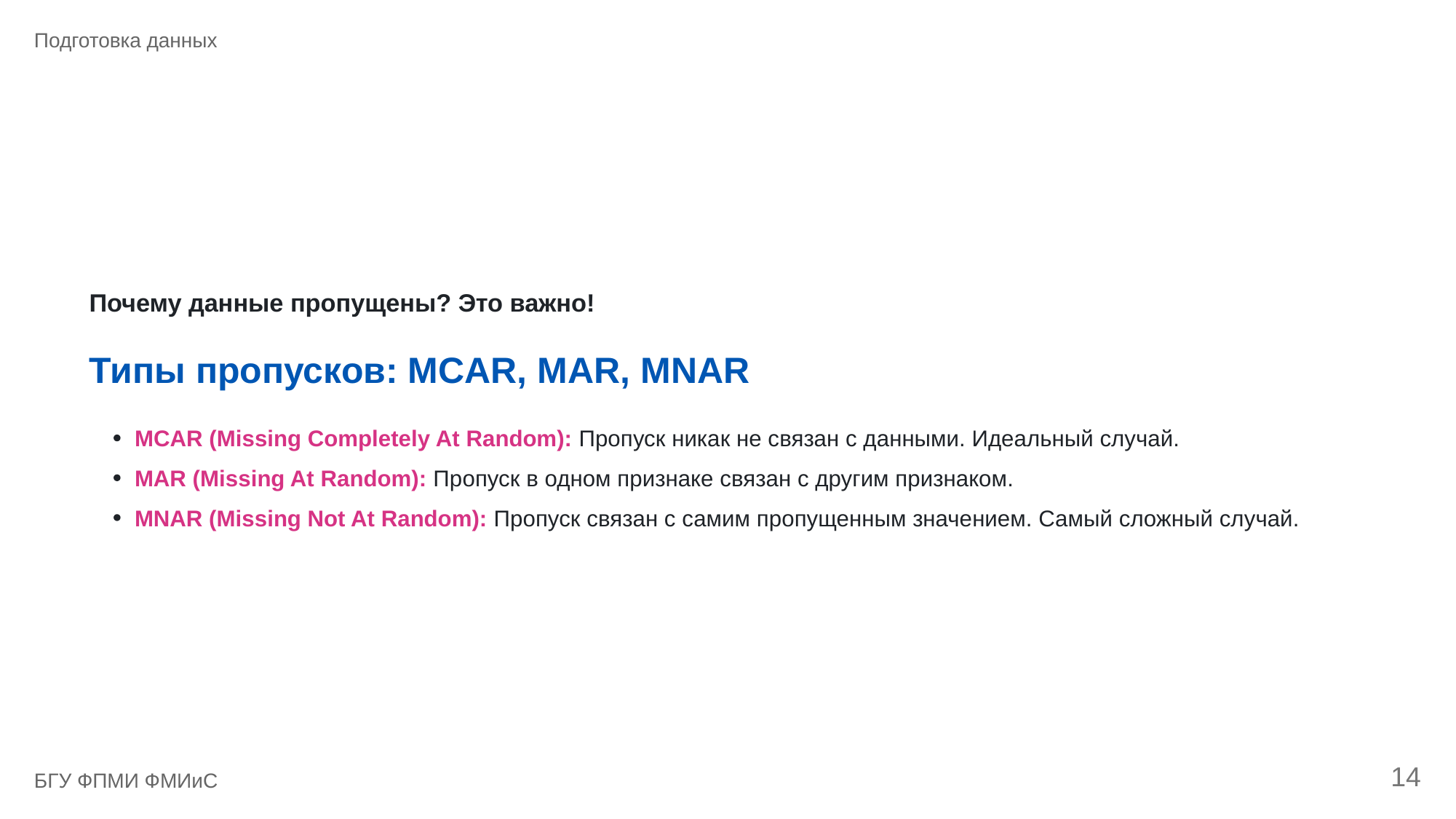

Подготовка данных
Почему данные пропущены? Это важно!
Типы пропусков: MCAR, MAR, MNAR
MCAR (Missing Completely At Random): Пропуск никак не связан с данными. Идеальный случай.

MAR (Missing At Random): Пропуск в одном признаке связан с другим признаком.

MNAR (Missing Not At Random): Пропуск связан с самим пропущенным значением. Самый сложный случай.

14
БГУ ФПМИ ФМИиС